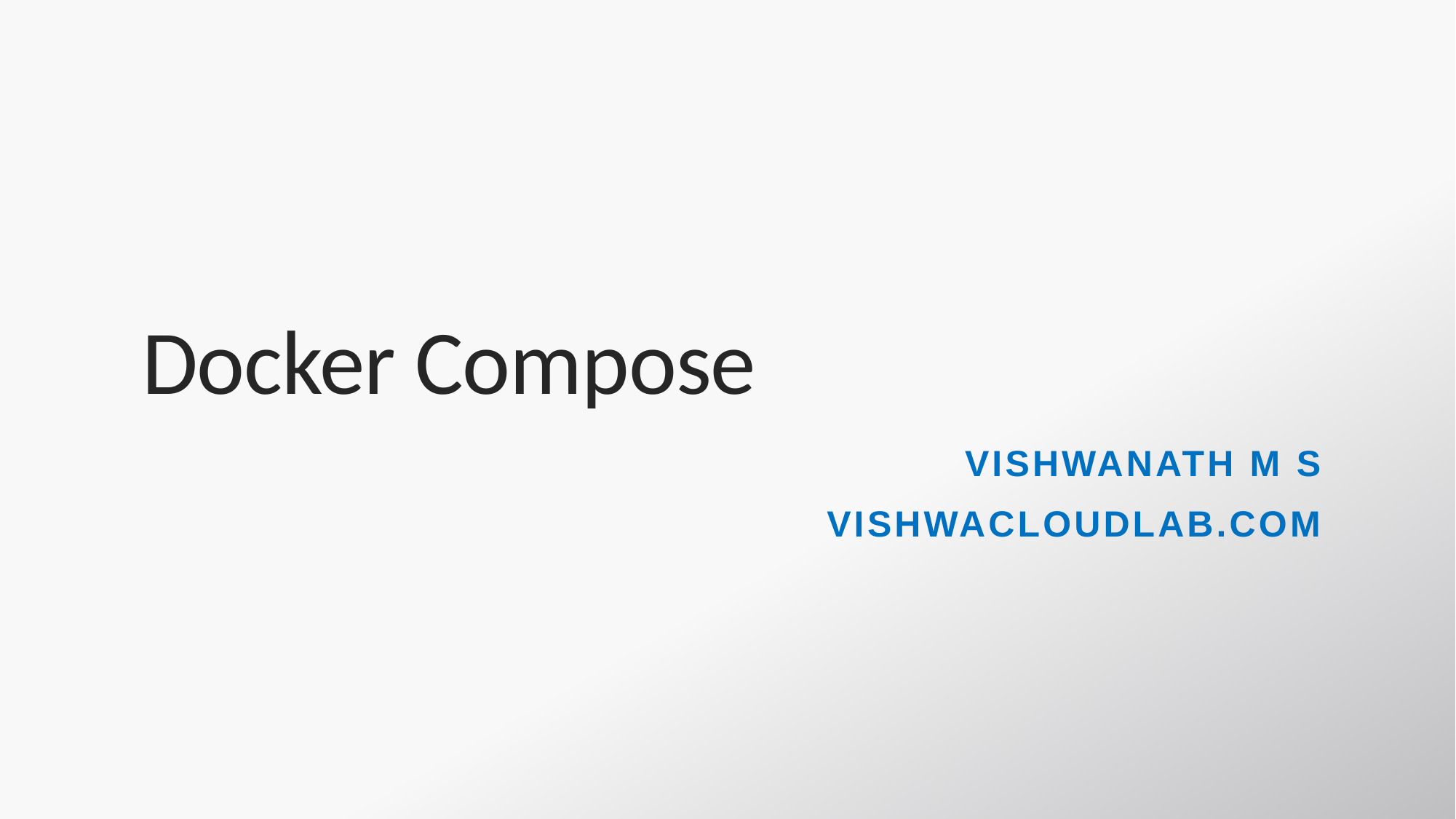

# Docker Compose
VishwanaTH m s
VISHWACLOUDLAB.COM